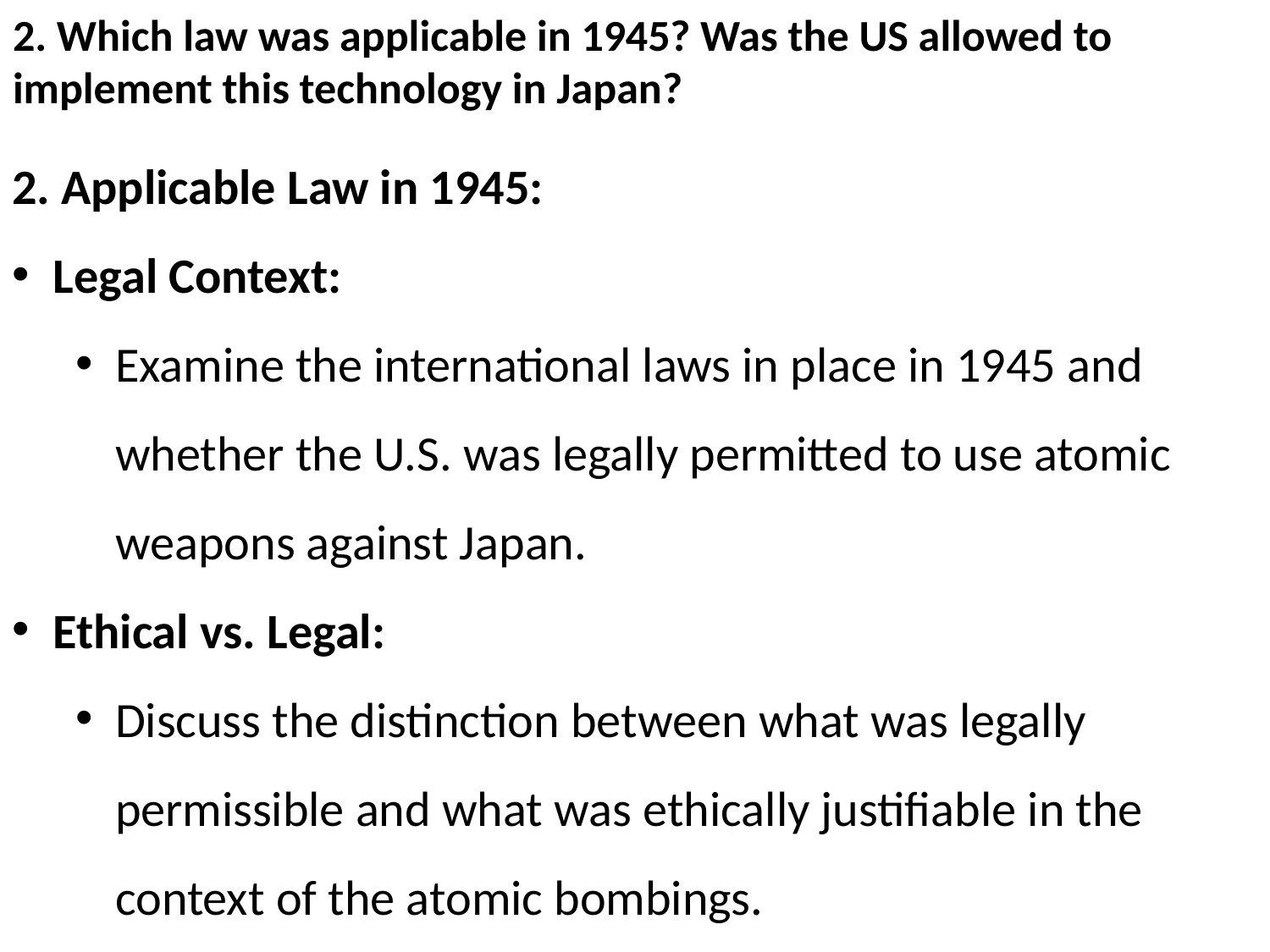

# 2. Which law was applicable in 1945? Was the US allowed to implement this technology in Japan?

2. Applicable Law in 1945:
 Legal Context:
Examine the international laws in place in 1945 and whether the U.S. was legally permitted to use atomic weapons against Japan.
 Ethical vs. Legal:
Discuss the distinction between what was legally permissible and what was ethically justifiable in the context of the atomic bombings.